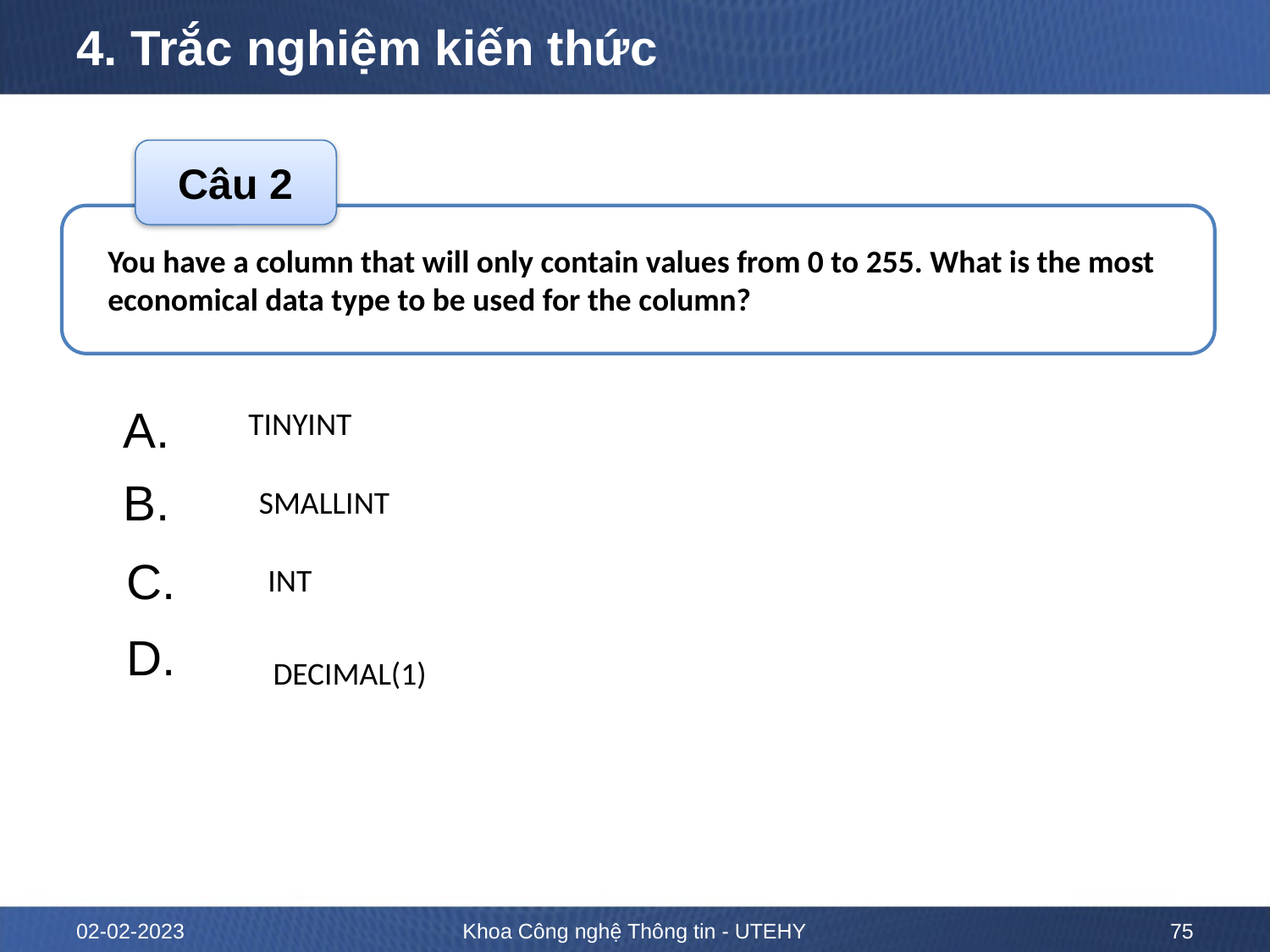

# 4. Trắc nghiệm kiến thức
Câu 2

You have a column that will only contain values from 0 to 255. What is the most economical data type to be used for the column?
A.
B.
C.
D.
TINYINT
SMALLINT

INT
DECIMAL(1)
ĐÁP ÁN
A
02-02-2023
Khoa Công nghệ Thông tin - UTEHY
75